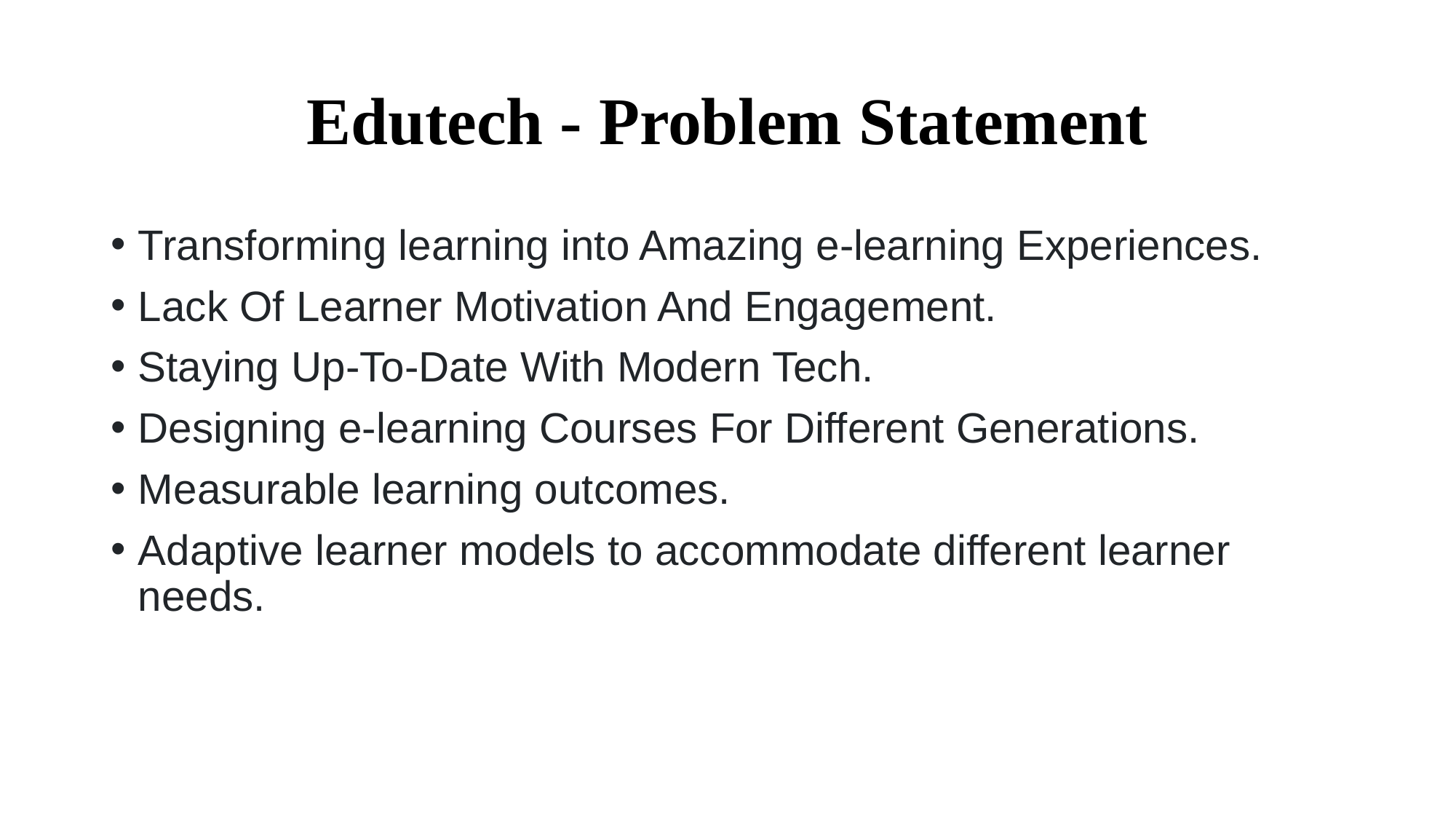

# Edutech - Problem Statement
Transforming learning into Amazing e-learning Experiences.
Lack Of Learner Motivation And Engagement.
Staying Up-To-Date With Modern Tech.
Designing e-learning Courses For Different Generations.
Measurable learning outcomes.
Adaptive learner models to accommodate different learner needs.